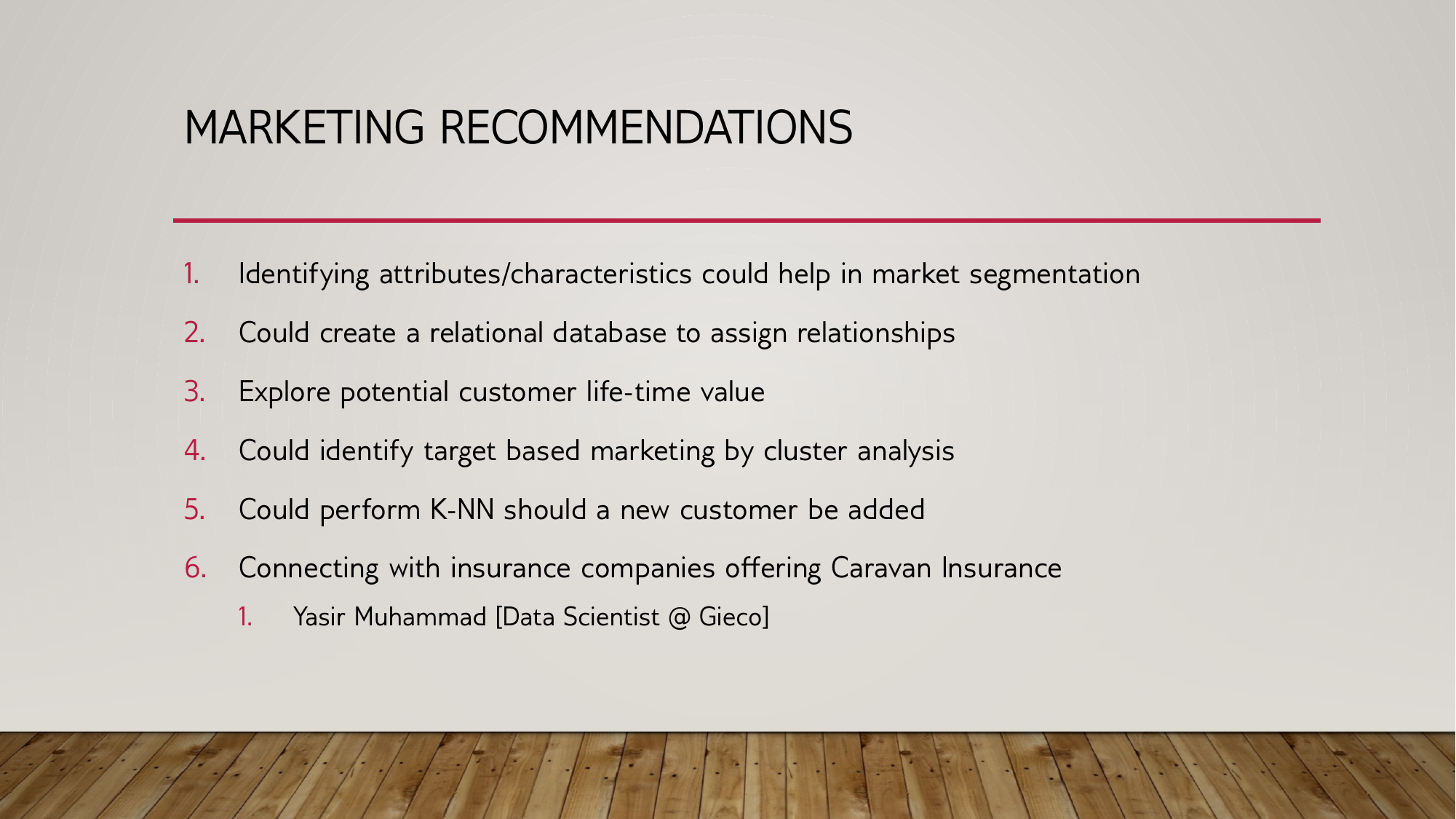

# Marketing recommendations
Identifying attributes/characteristics could help in market segmentation
Could create a relational database to assign relationships
Explore potential customer life-time value
Could identify target based marketing by cluster analysis
Could perform K-NN should a new customer be added
Connecting with insurance companies offering Caravan Insurance
Yasir Muhammad [Data Scientist @ Gieco]